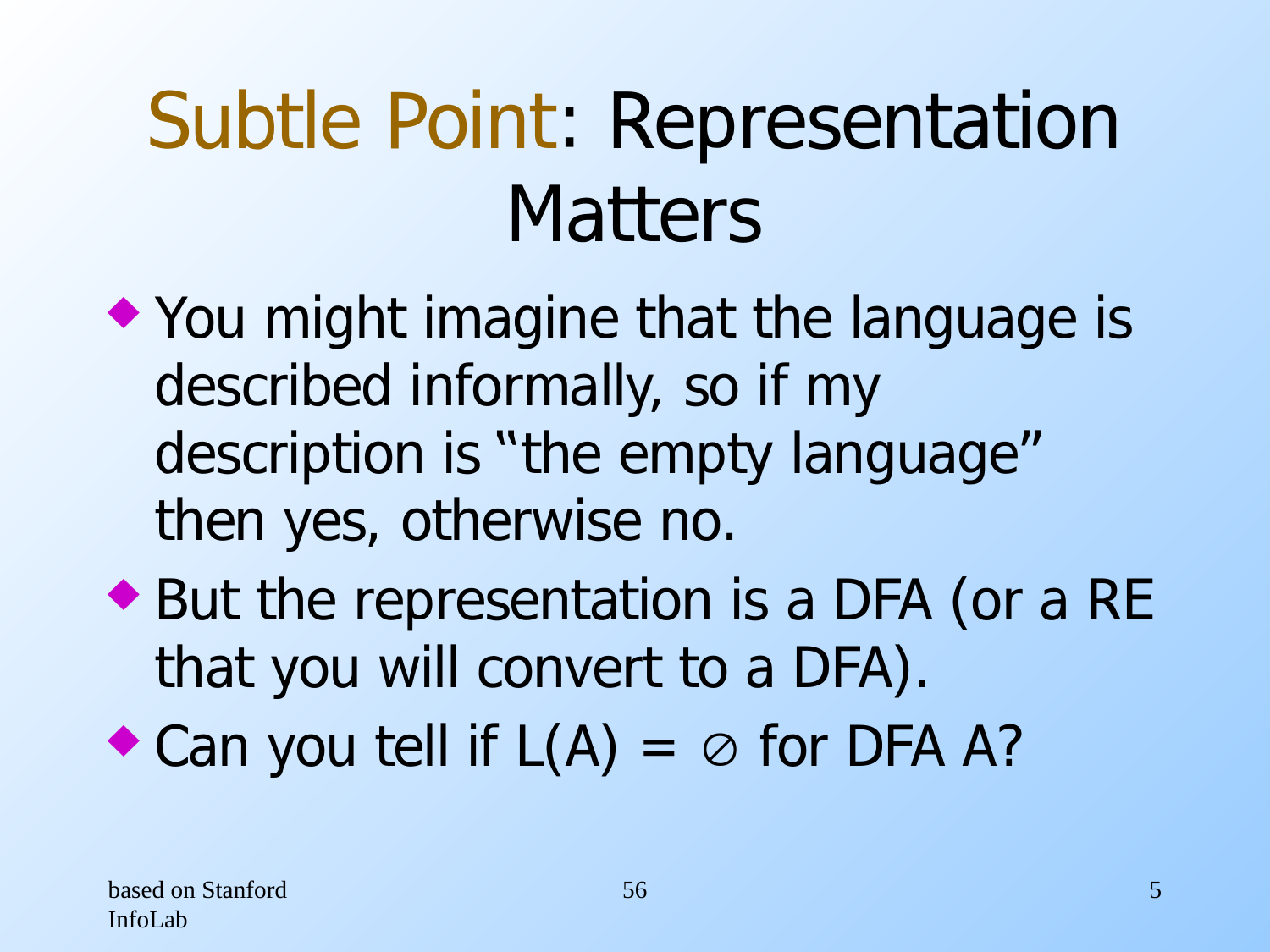

# Subtle Point: Representation Matters
You might imagine that the language is described informally, so if my description is “the empty language” then yes, otherwise no.
But the representation is a DFA (or a RE that you will convert to a DFA).
Can you tell if L(A) = ∅ for DFA A?
based on Stanford InfoLab
56
5